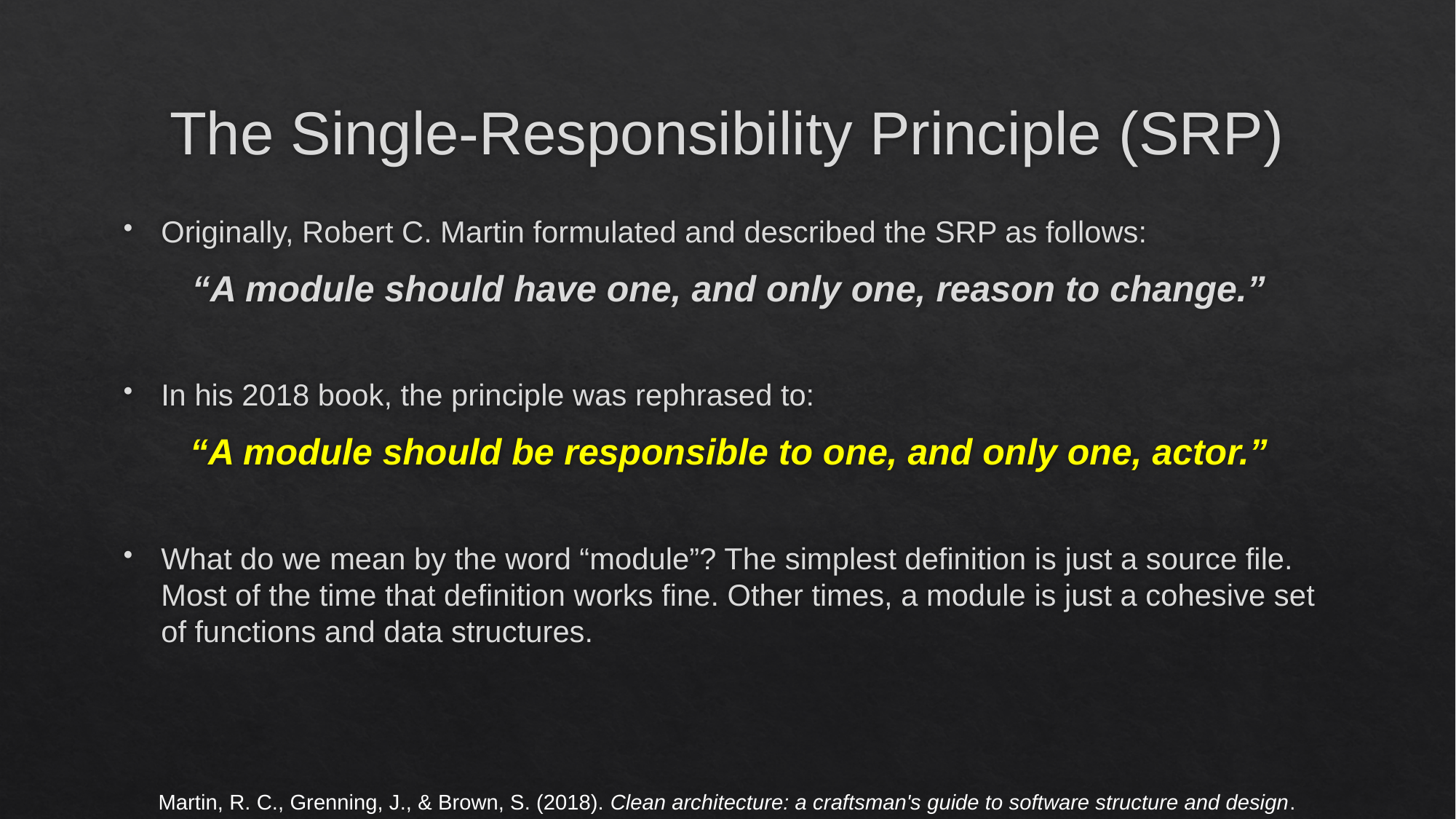

# The Single-Responsibility Principle (SRP)
Originally, Robert C. Martin formulated and described the SRP as follows:
“A module should have one, and only one, reason to change.”

In his 2018 book, the principle was rephrased to:
“A module should be responsible to one, and only one, actor.”

What do we mean by the word “module”? The simplest definition is just a source file.
Most of the time that definition works fine. Other times, a module is just a cohesive set of functions and data structures.
Martin, R. C., Grenning, J., & Brown, S. (2018). Clean architecture: a craftsman's guide to software structure and design. Prentice Hall.